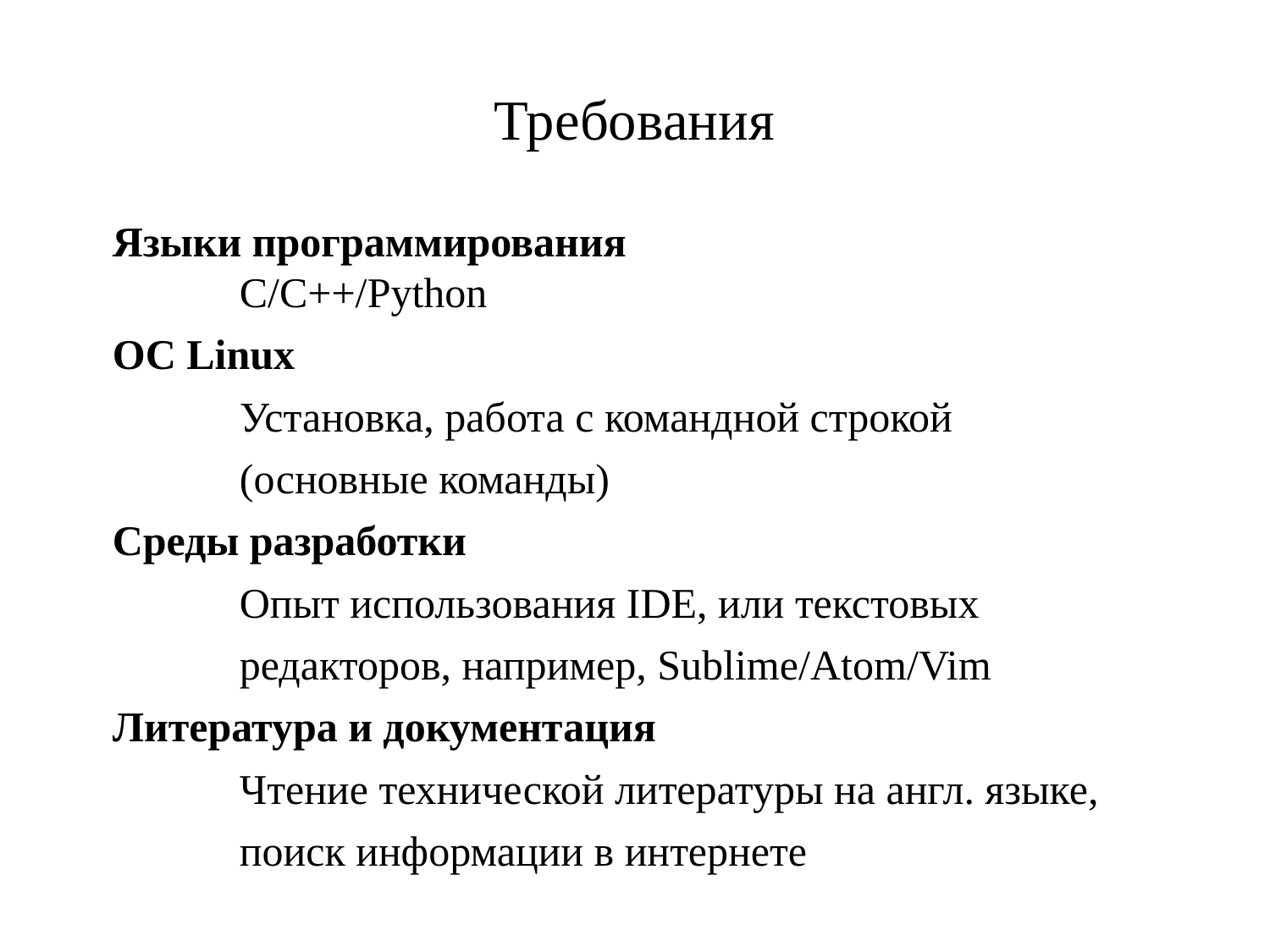

Требования
Языки программирования
	C/С++/Python
OC Linux
	Установка, работа с командной строкой
	(основные команды)
Среды разработки
	Опыт использования IDE, или текстовых
	редакторов, например, Sublime/Atom/Vim
Литература и документация
	Чтение технической литературы на англ. языке,
	поиск информации в интернете